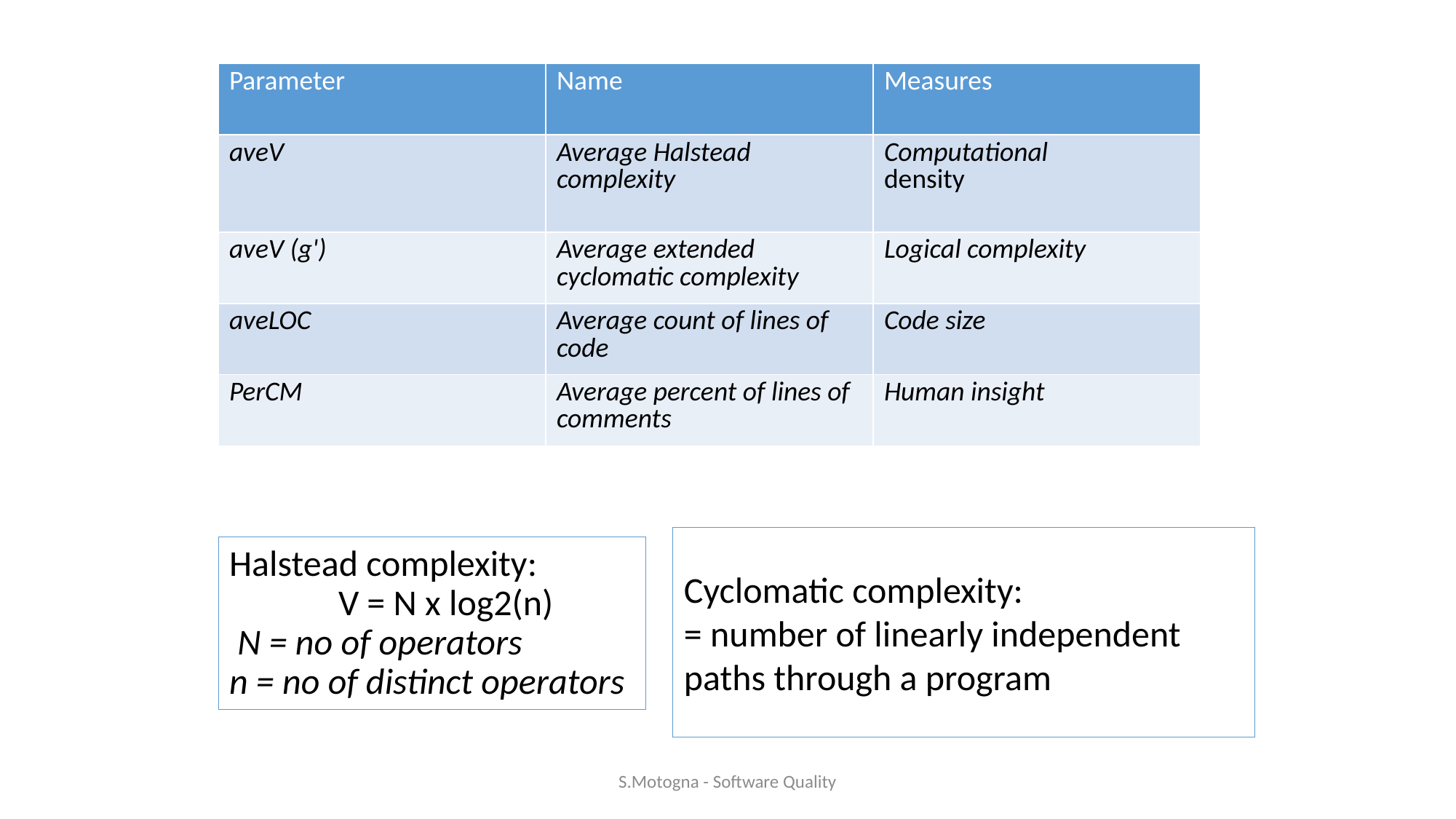

| Parameter | Name | Measures |
| --- | --- | --- |
| aveV | Average Halstead complexity | Computational density |
| aveV (g') | Average extended cyclomatic complexity | Logical complexity |
| aveLOC | Average count of lines of code | Code size |
| PerCM | Average percent of lines of comments | Human insight |
Cyclomatic complexity:
= number of linearly independent paths through a program
# Halstead complexity: V = N x log2(n) N = no of operators n = no of distinct operators
S.Motogna - Software Quality